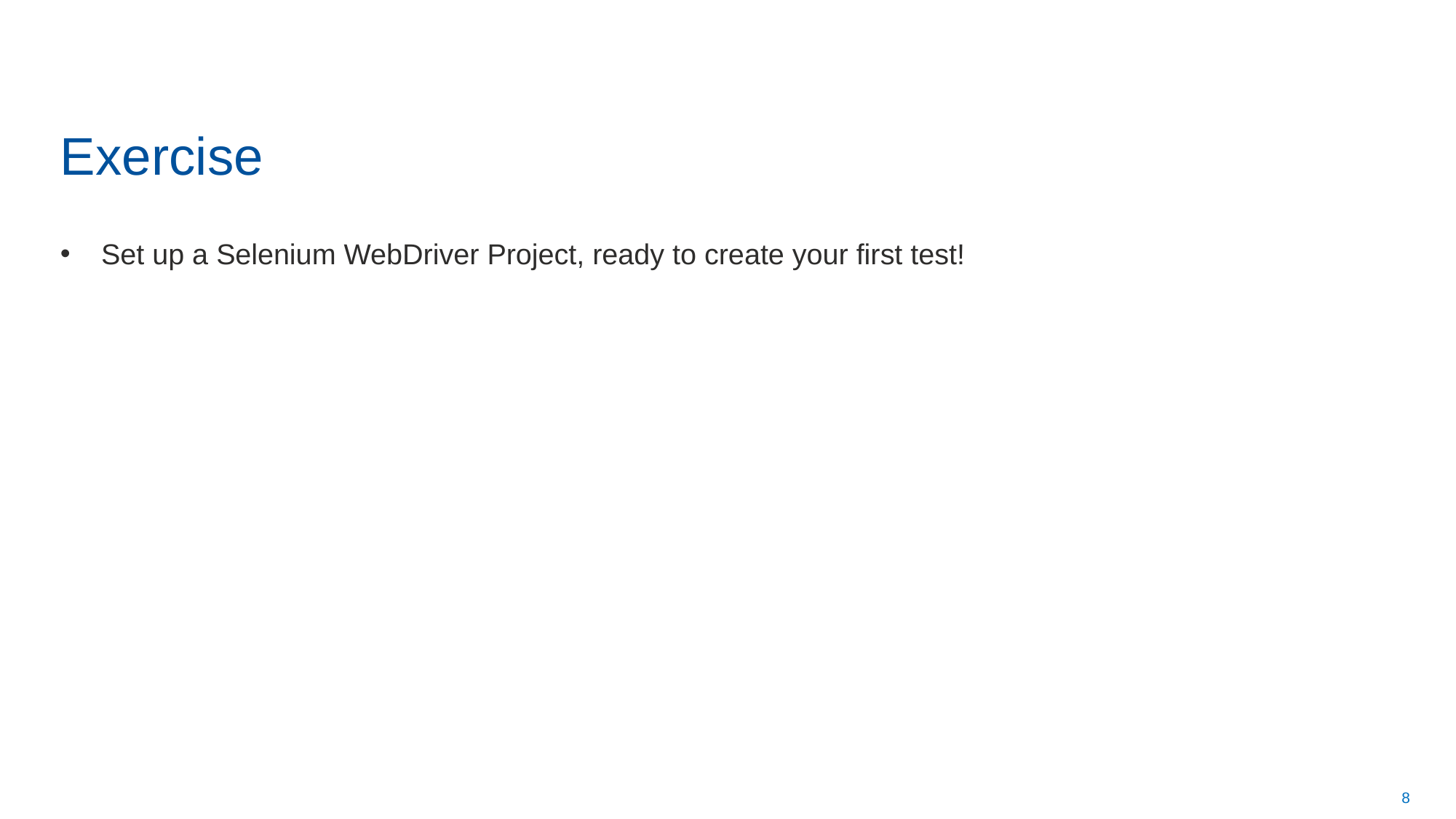

# Exercise
Set up a Selenium WebDriver Project, ready to create your first test!